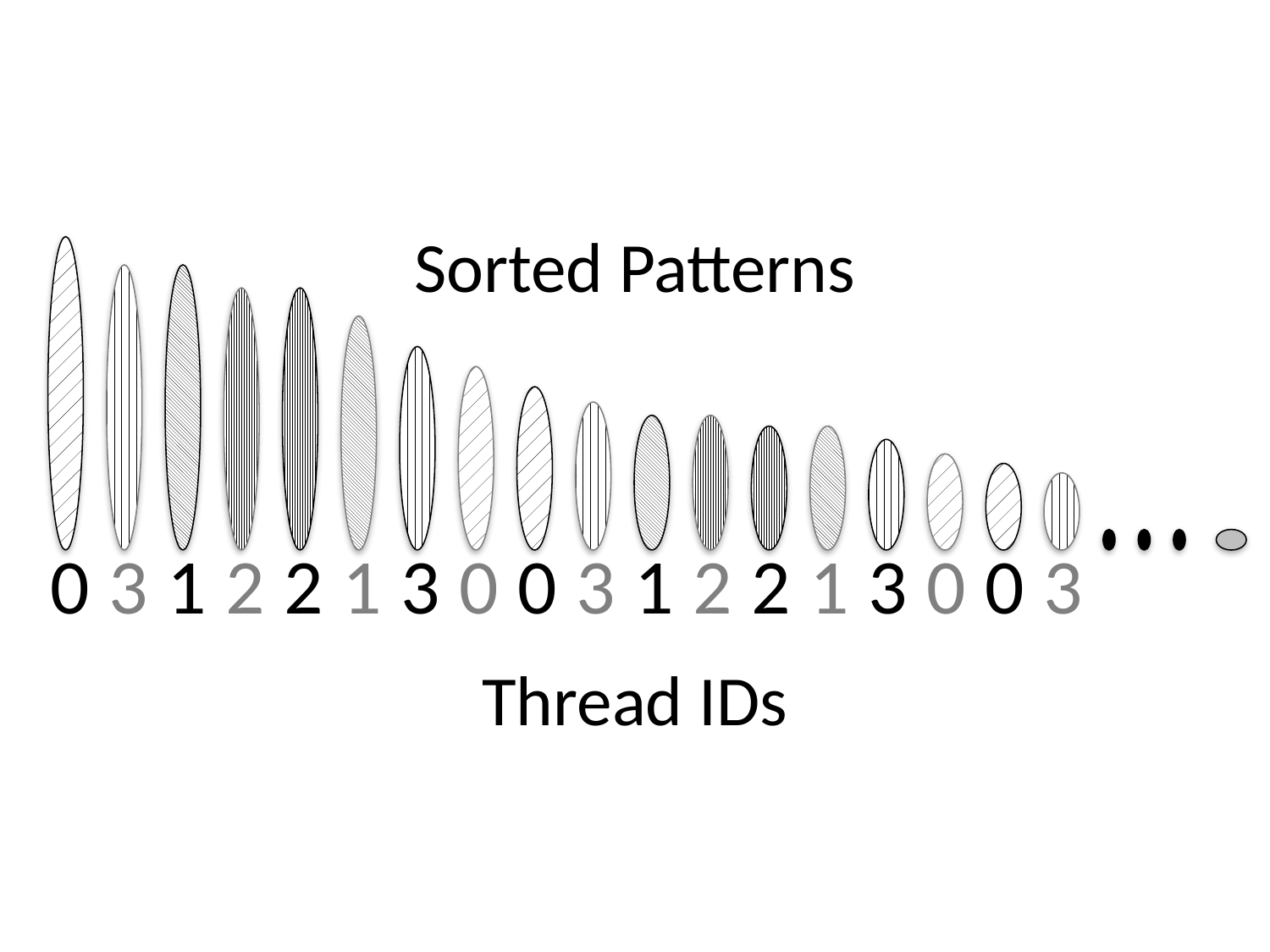

Sorted Patterns

0
3
1
2
2
1
3
0
0
3
1
2
2
1
3
0
0
3
Thread IDs